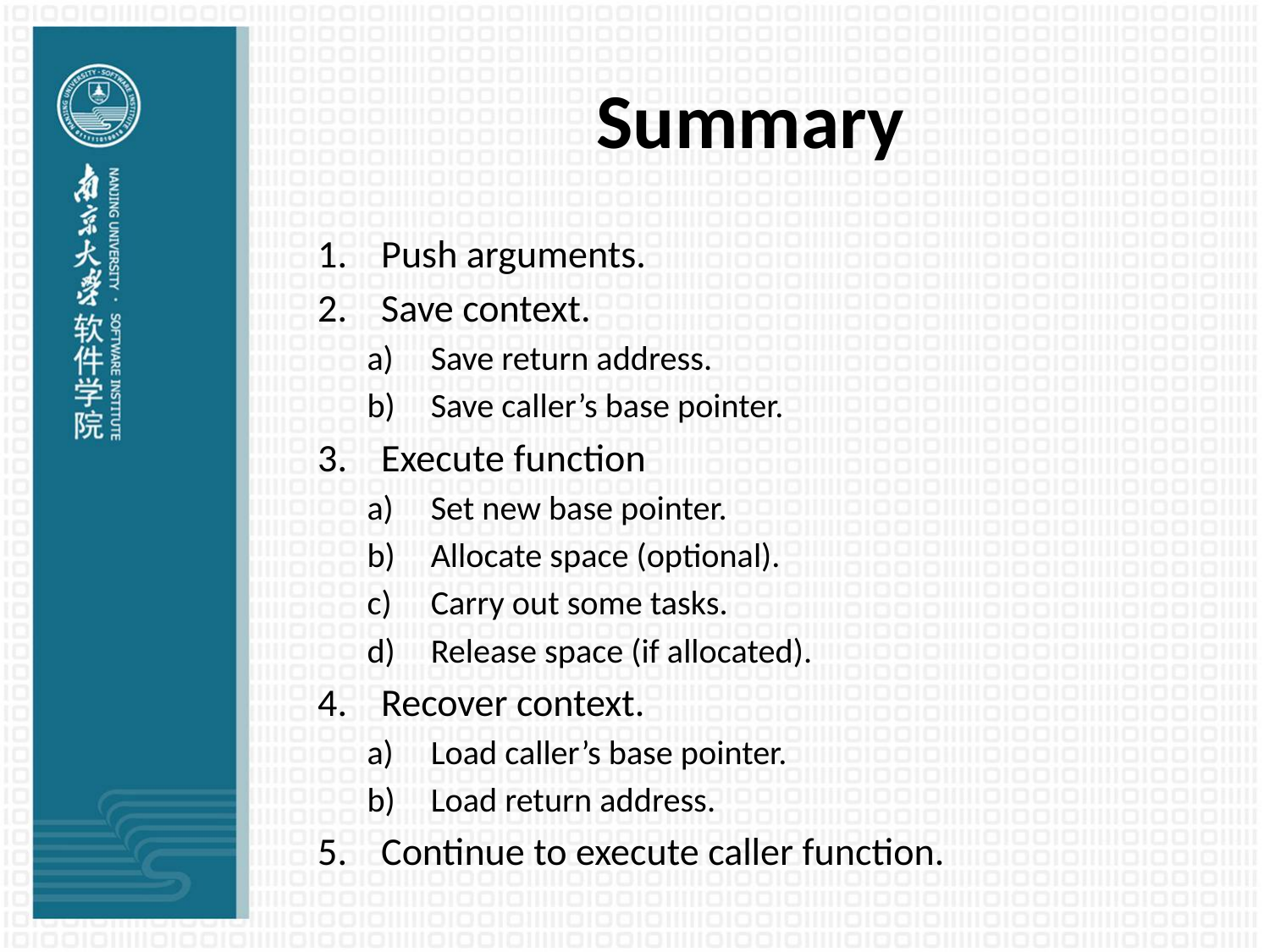

# Summary
Push arguments.
Save context.
Save return address.
Save caller’s base pointer.
Execute function
Set new base pointer.
Allocate space (optional).
Carry out some tasks.
Release space (if allocated).
Recover context.
Load caller’s base pointer.
Load return address.
Continue to execute caller function.